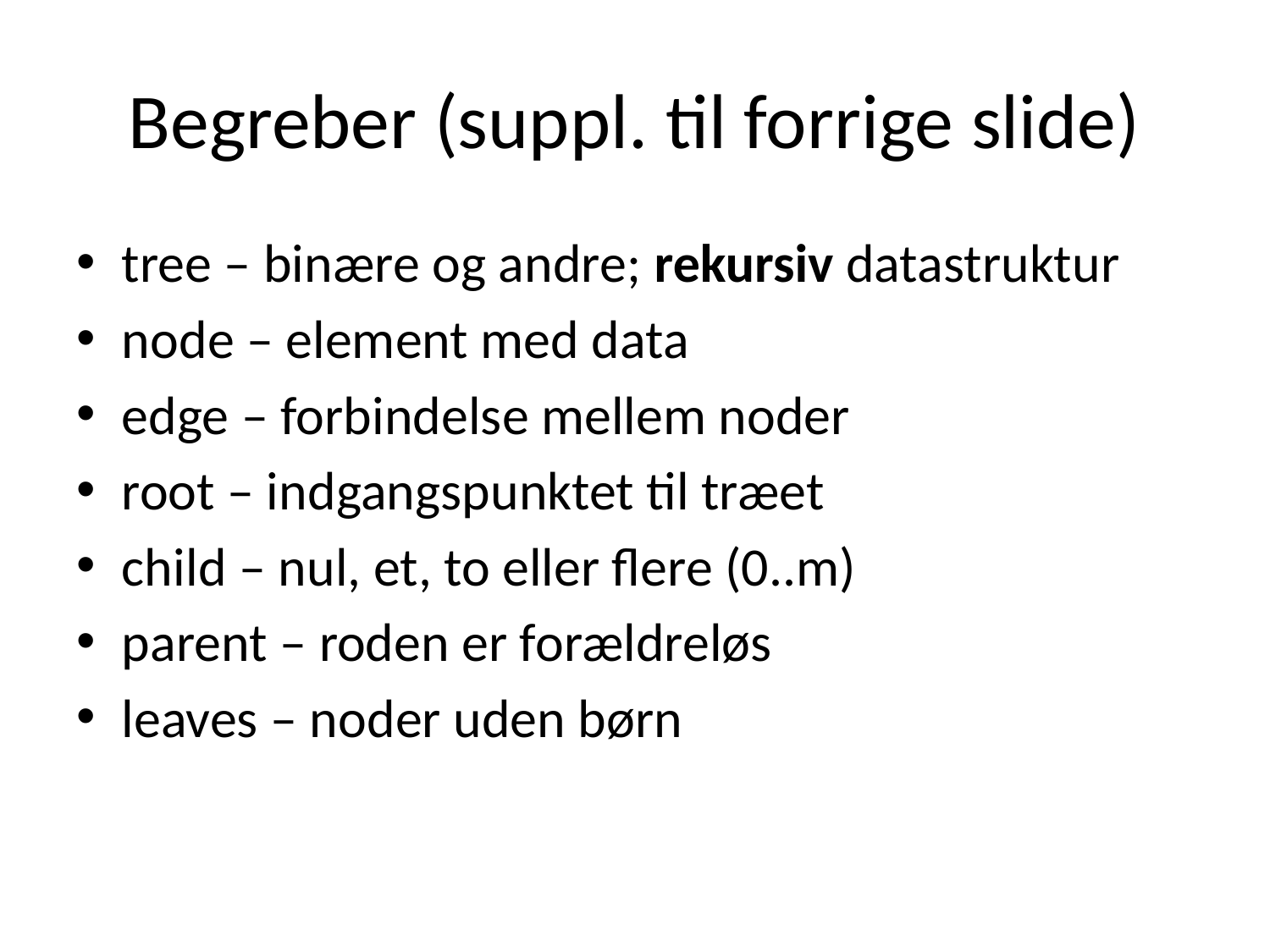

# Begreber (suppl. til forrige slide)
tree – binære og andre; rekursiv datastruktur
node – element med data
edge – forbindelse mellem noder
root – indgangspunktet til træet
child – nul, et, to eller flere (0..m)
parent – roden er forældreløs
leaves – noder uden børn